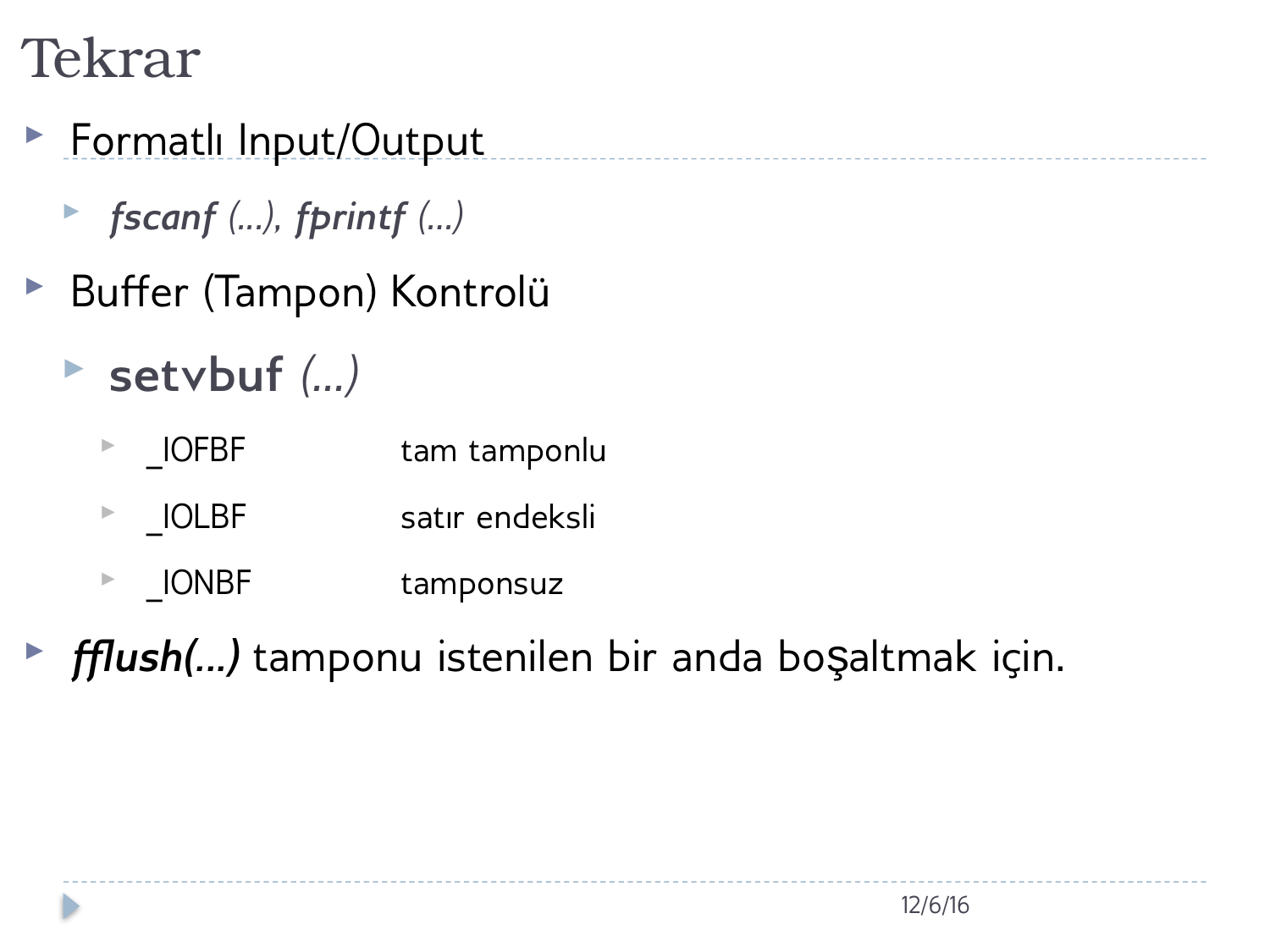

# Tekrar
Formatlı Input/Output
fscanf (...), fprintf (…)
Buffer (Tampon) Kontrolü
setvbuf (...)
_IOFBF 		tam tamponlu
_IOLBF 		satır endeksli
_IONBF		tamponsuz
fflush(...) tamponu istenilen bir anda boşaltmak için.

12/6/16